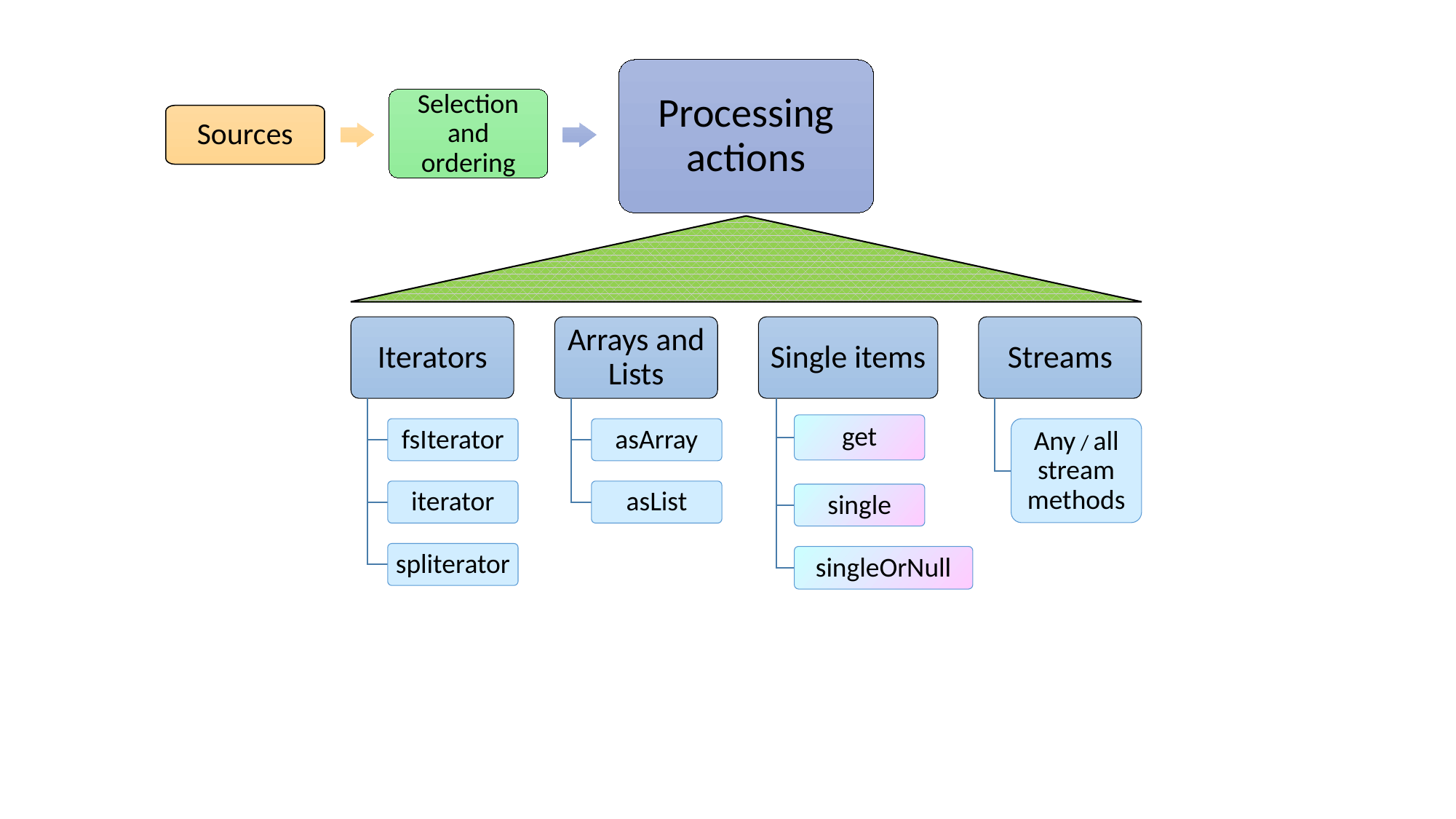

Processing actions
Selection
and ordering
Sources

Iterators
Arrays and Lists
Single items
Streams

get
fsIterator
asArray
Any / all stream methods
iterator
asList
single
spliterator
singleOrNull